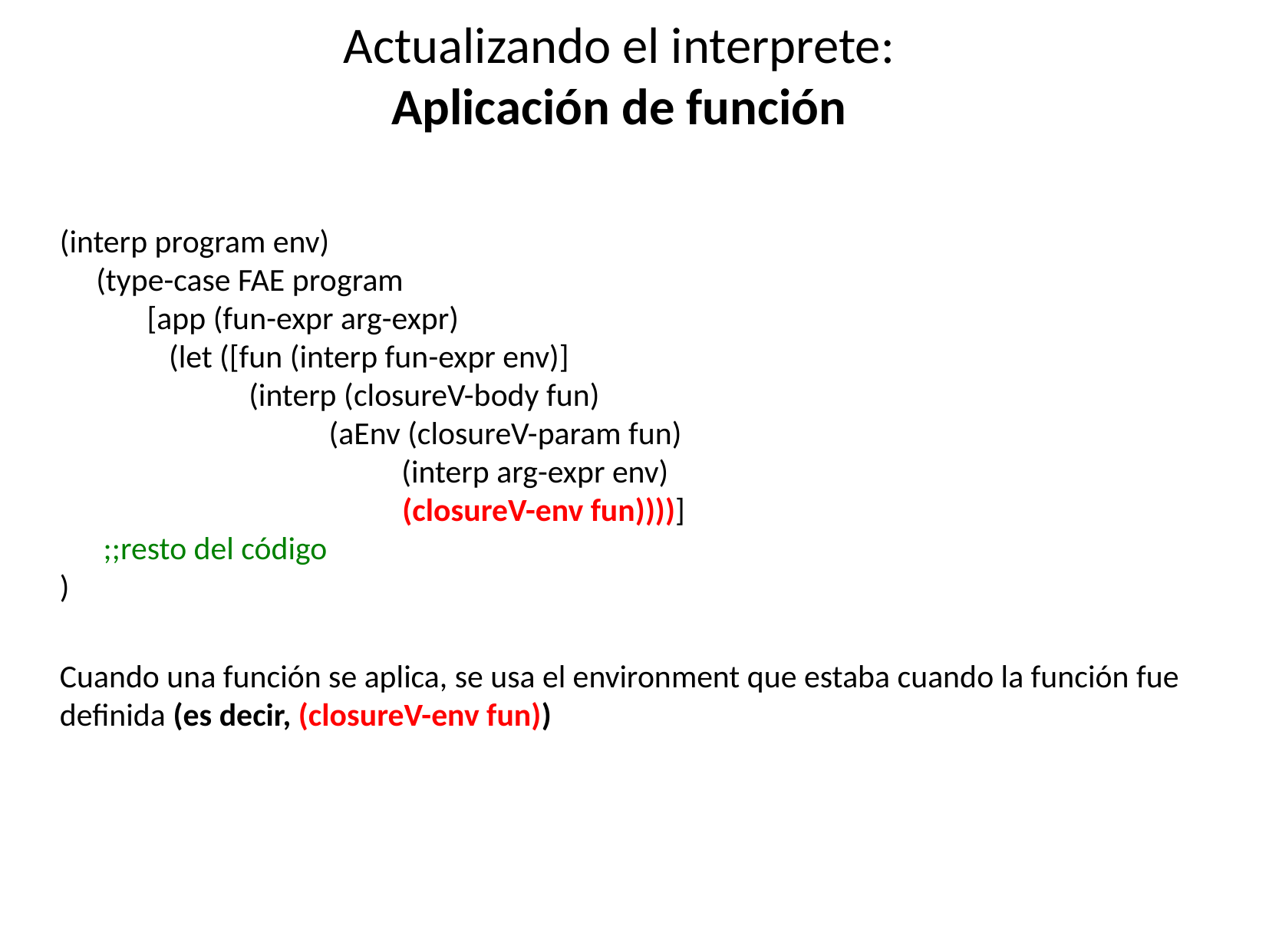

Actualizando el interprete:
Aplicación de función

(interp program env)
     (type-case FAE program
            [app (fun-expr arg-expr)
               (let ([fun (interp fun-expr env)]
                          (interp (closureV-body fun)
                                     (aEnv (closureV-param fun)
                                               (interp arg-expr env)
                                               (closureV-env fun))))]
      ;;resto del código
)

Cuando una función se aplica, se usa el environment que estaba cuando la función fue definida (es decir, (closureV-env fun))